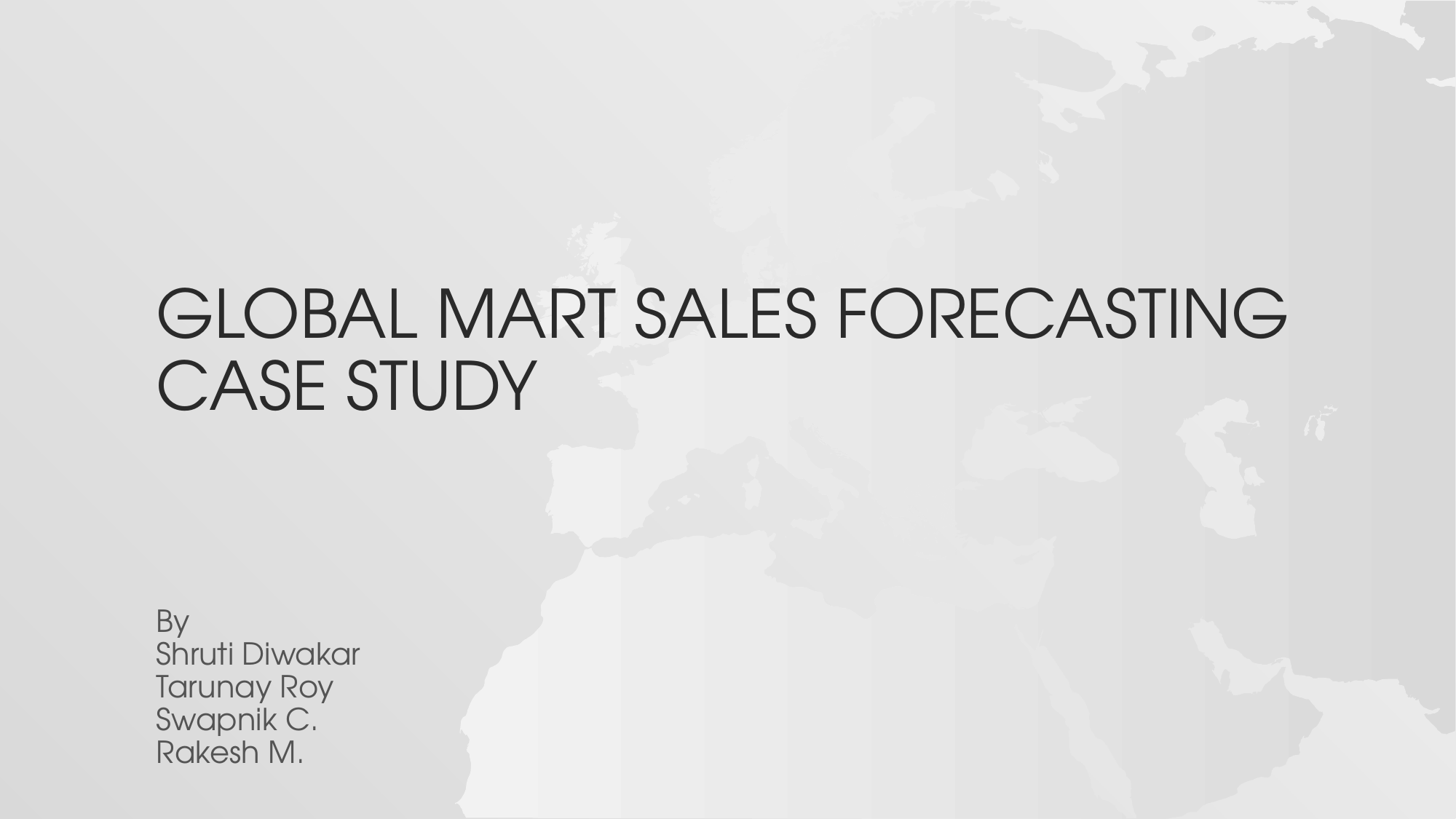

# Global mart Sales Forecasting Case Study
By
Shruti Diwakar
Tarunay Roy
Swapnik C.
Rakesh M.